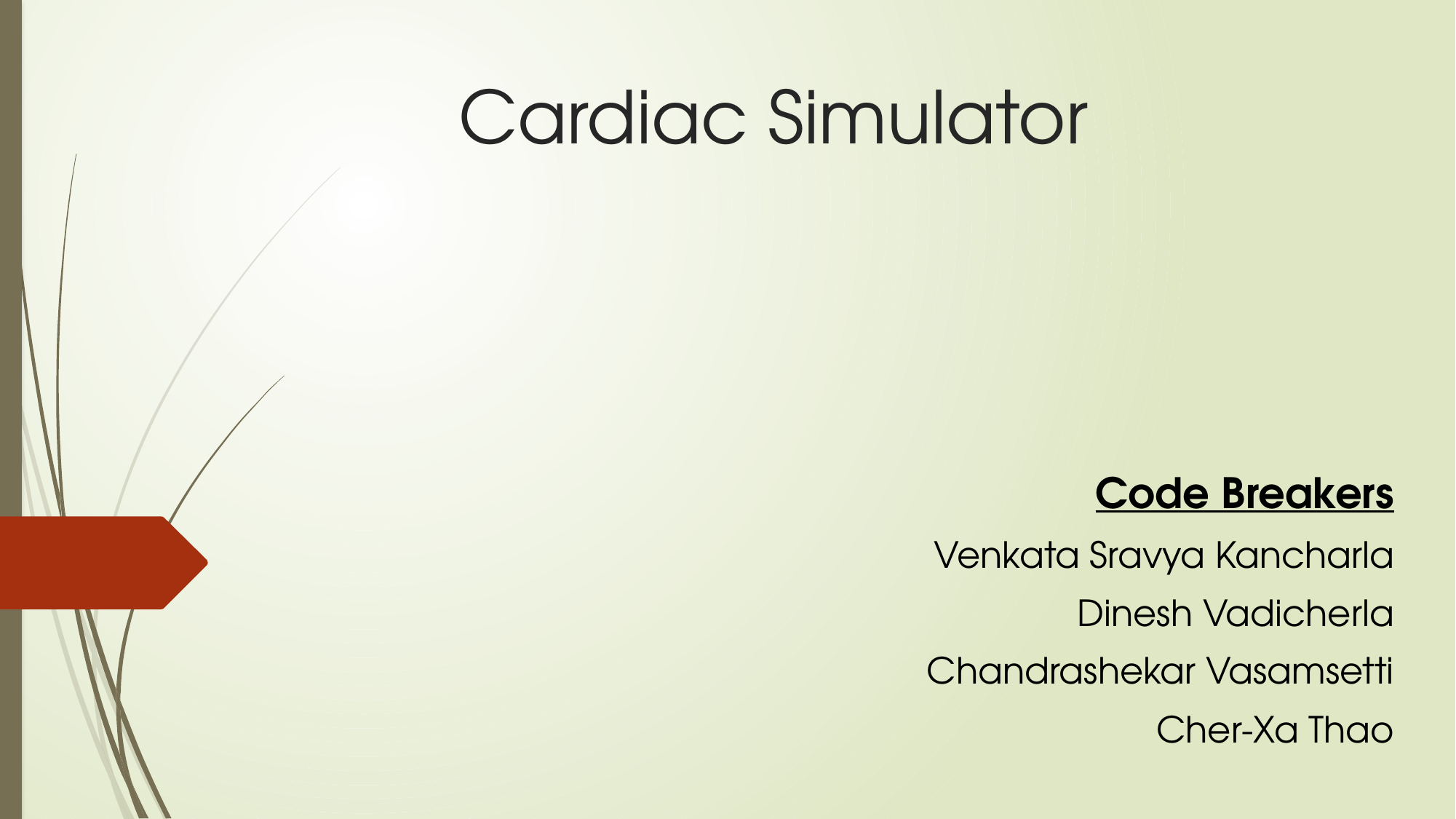

Cardiac Simulator

Code Breakers
Venkata Sravya Kancharla
Dinesh Vadicherla
Chandrashekar Vasamsetti
Cher-Xa Thao